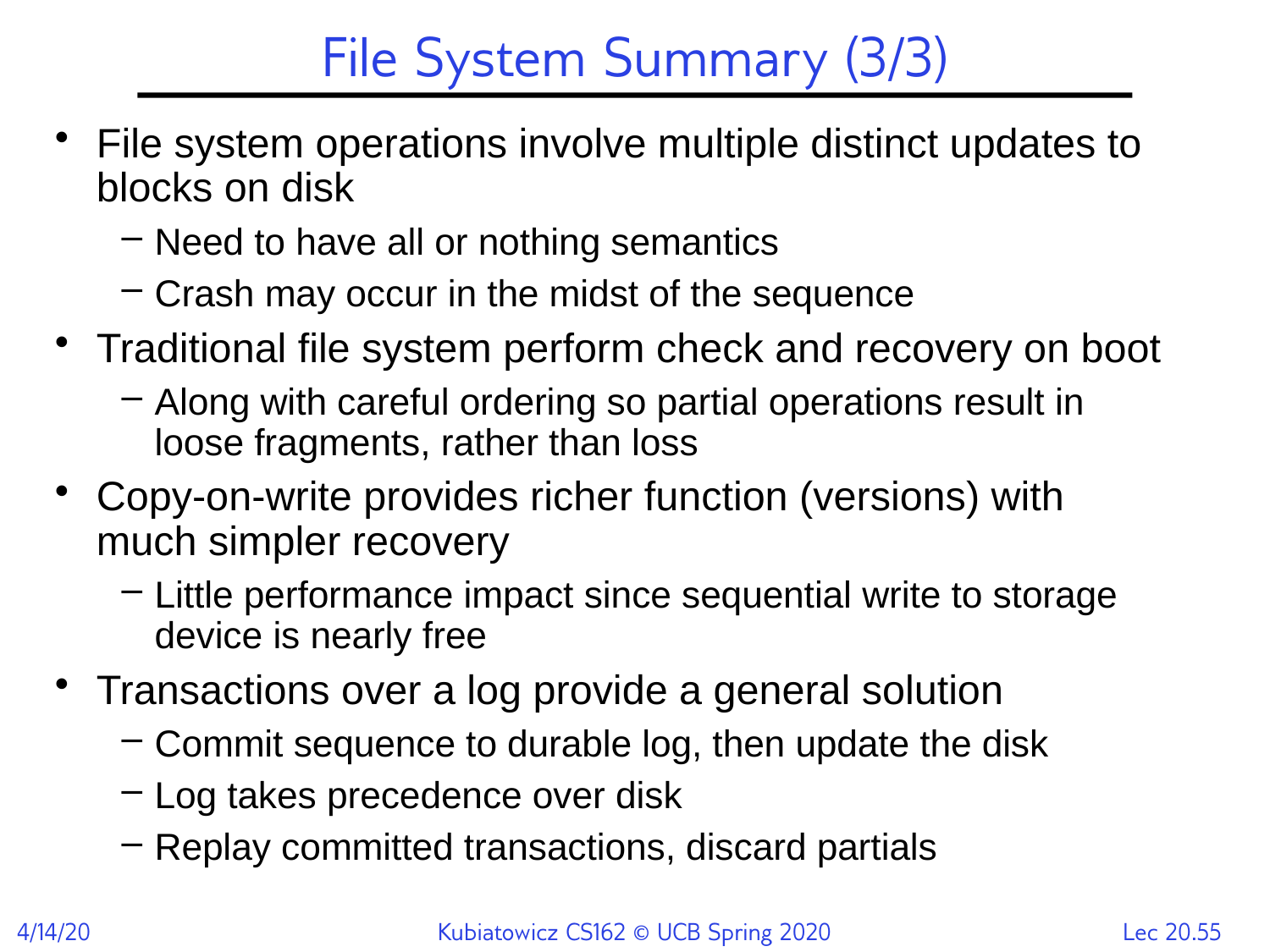

# File System Summary (3/3)
File system operations involve multiple distinct updates to blocks on disk
Need to have all or nothing semantics
Crash may occur in the midst of the sequence
Traditional file system perform check and recovery on boot
Along with careful ordering so partial operations result in loose fragments, rather than loss
Copy-on-write provides richer function (versions) with much simpler recovery
Little performance impact since sequential write to storage device is nearly free
Transactions over a log provide a general solution
Commit sequence to durable log, then update the disk
Log takes precedence over disk
Replay committed transactions, discard partials